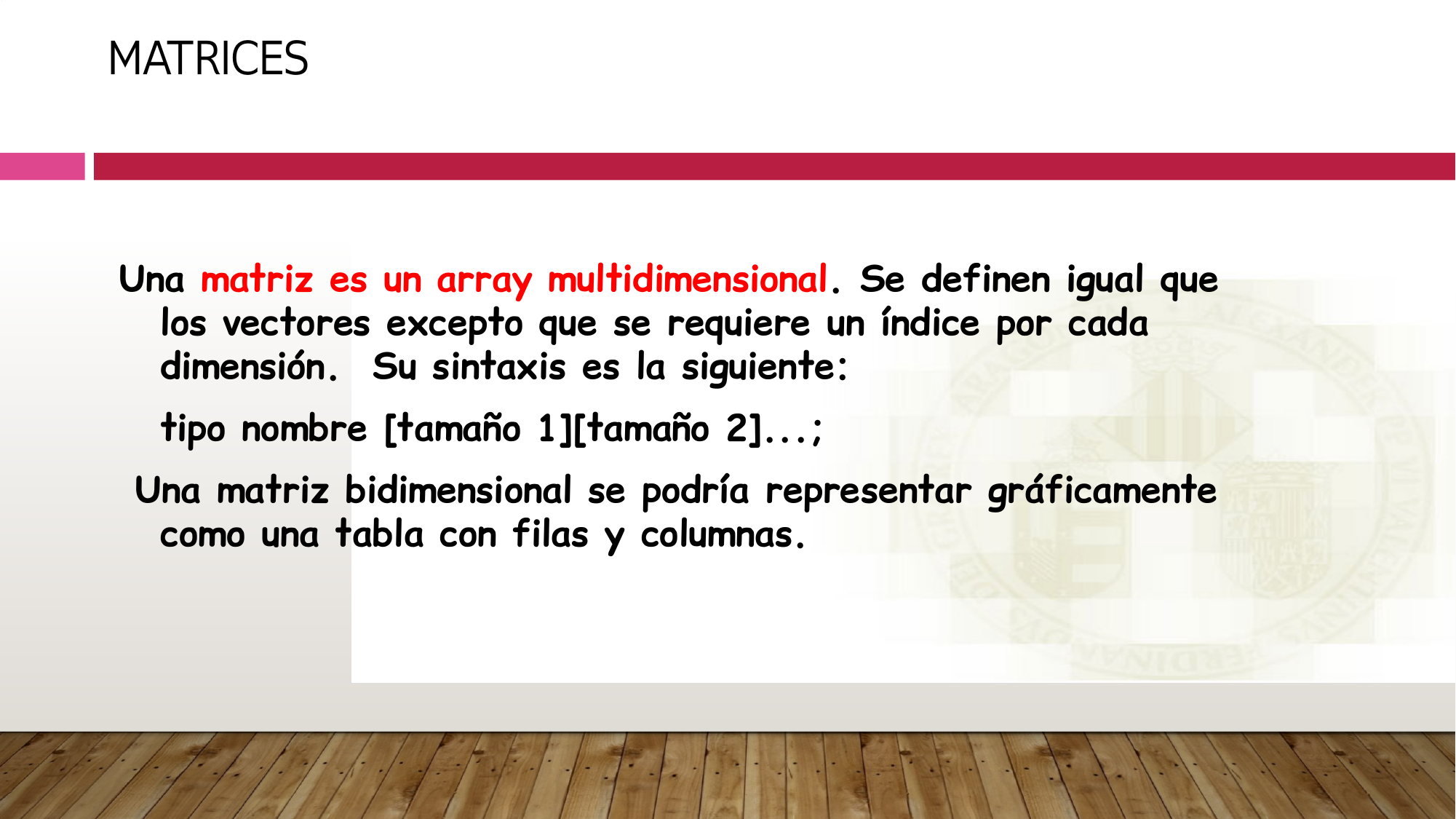

# Matrices

Una matriz es un array multidimensional. Se definen igual que los vectores excepto que se requiere un índice por cada dimensión.  Su sintaxis es la siguiente:
	tipo nombre [tamaño 1][tamaño 2]...;
 Una matriz bidimensional se podría representar gráficamente como una tabla con filas y columnas.